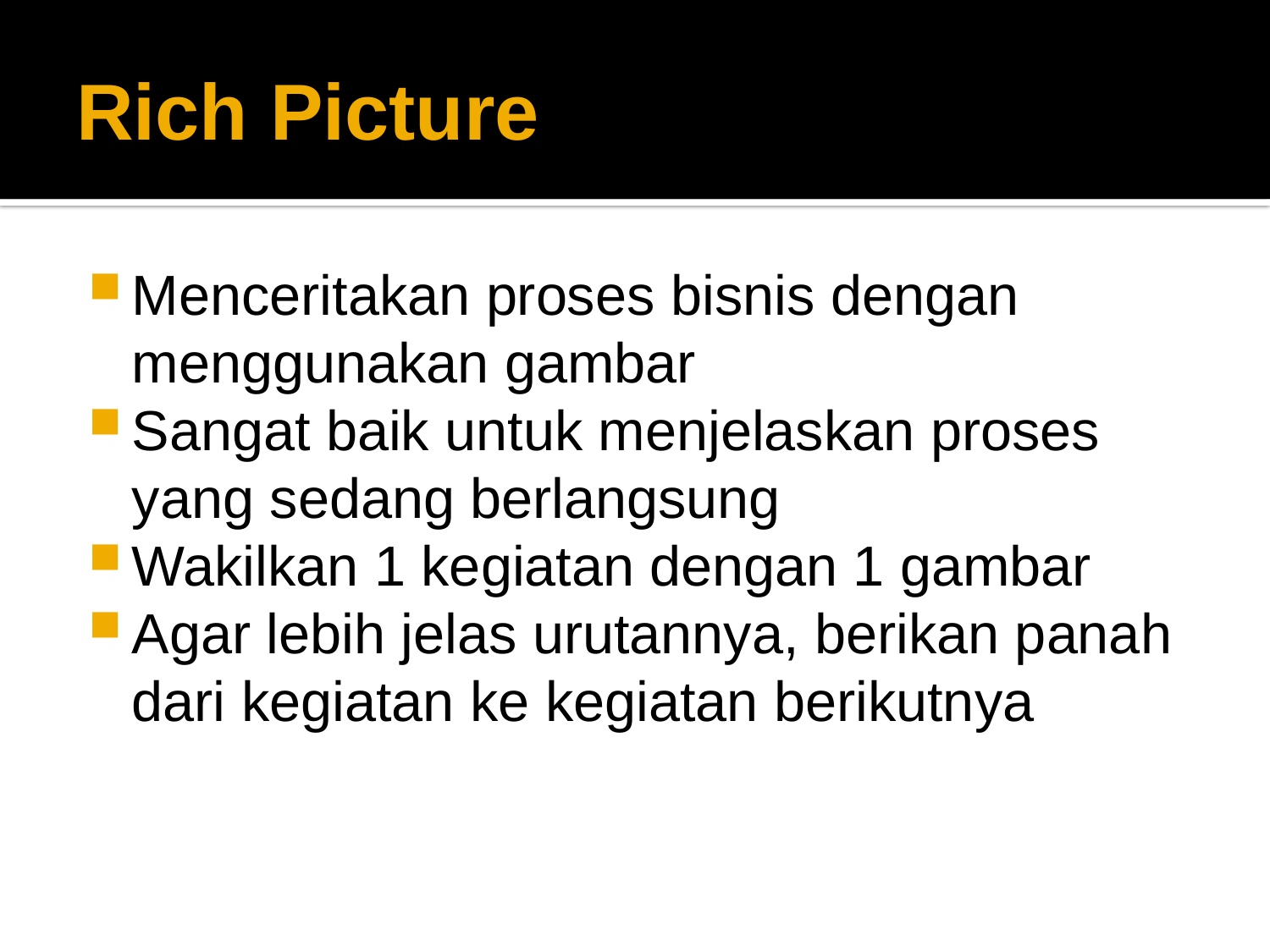

# Rich Picture
Menceritakan proses bisnis dengan menggunakan gambar
Sangat baik untuk menjelaskan proses yang sedang berlangsung
Wakilkan 1 kegiatan dengan 1 gambar
Agar lebih jelas urutannya, berikan panah dari kegiatan ke kegiatan berikutnya